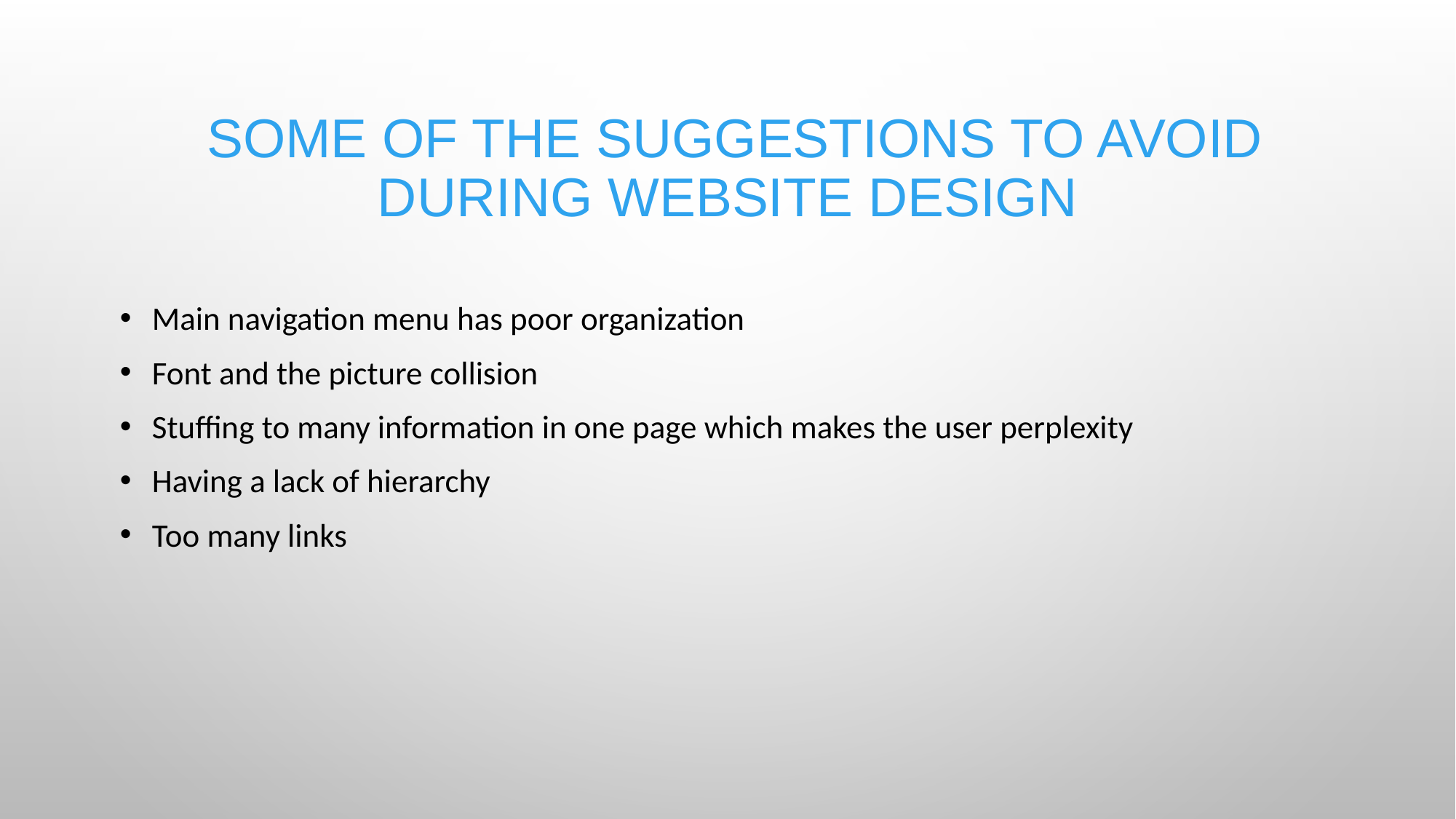

# Some of the Suggestions to avoid during Website Design
Main navigation menu has poor organization
Font and the picture collision
Stuffing to many information in one page which makes the user perplexity
Having a lack of hierarchy
Too many links